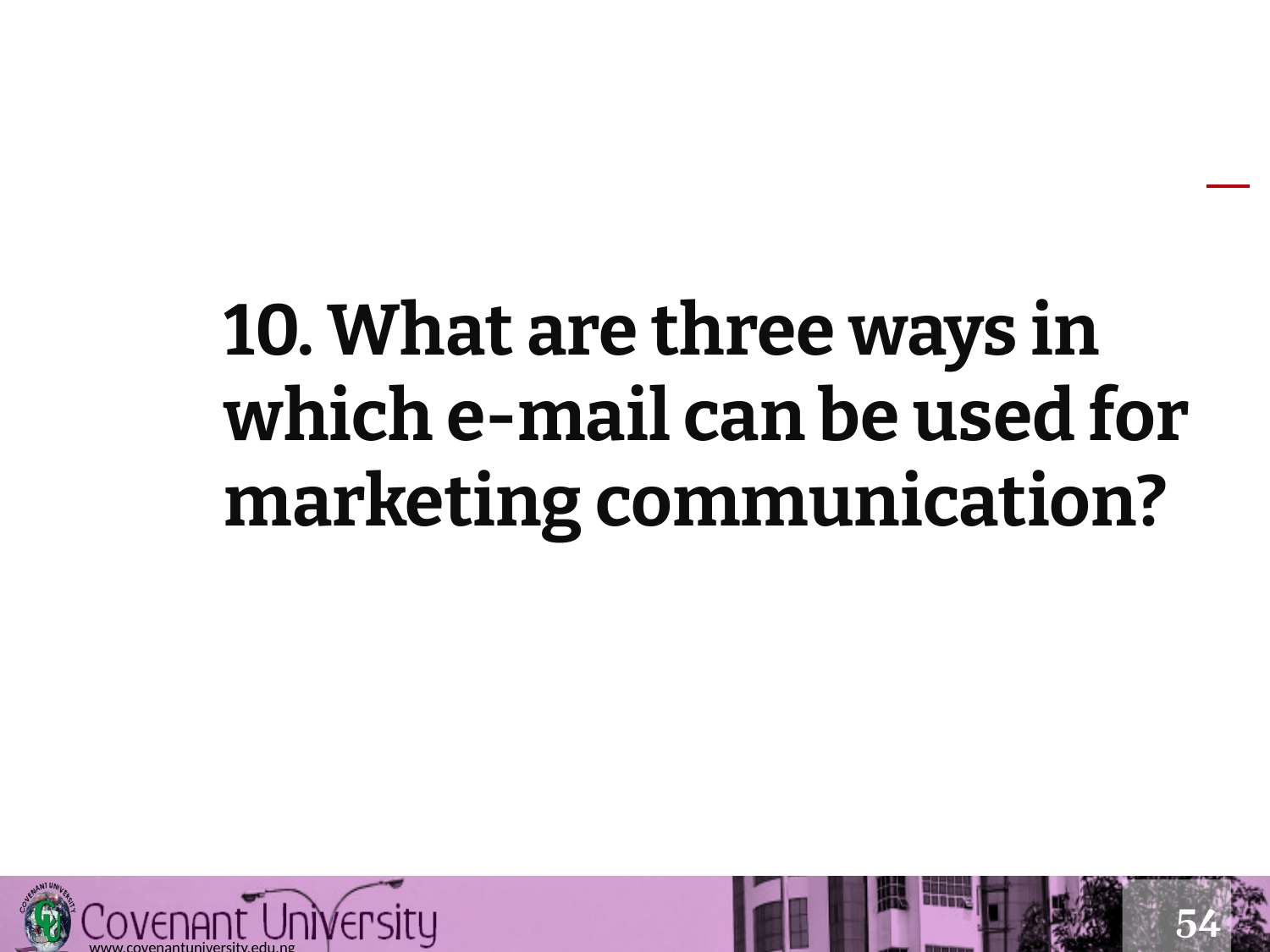

# 10. What are three ways in which e-mail can be used for marketing communication?